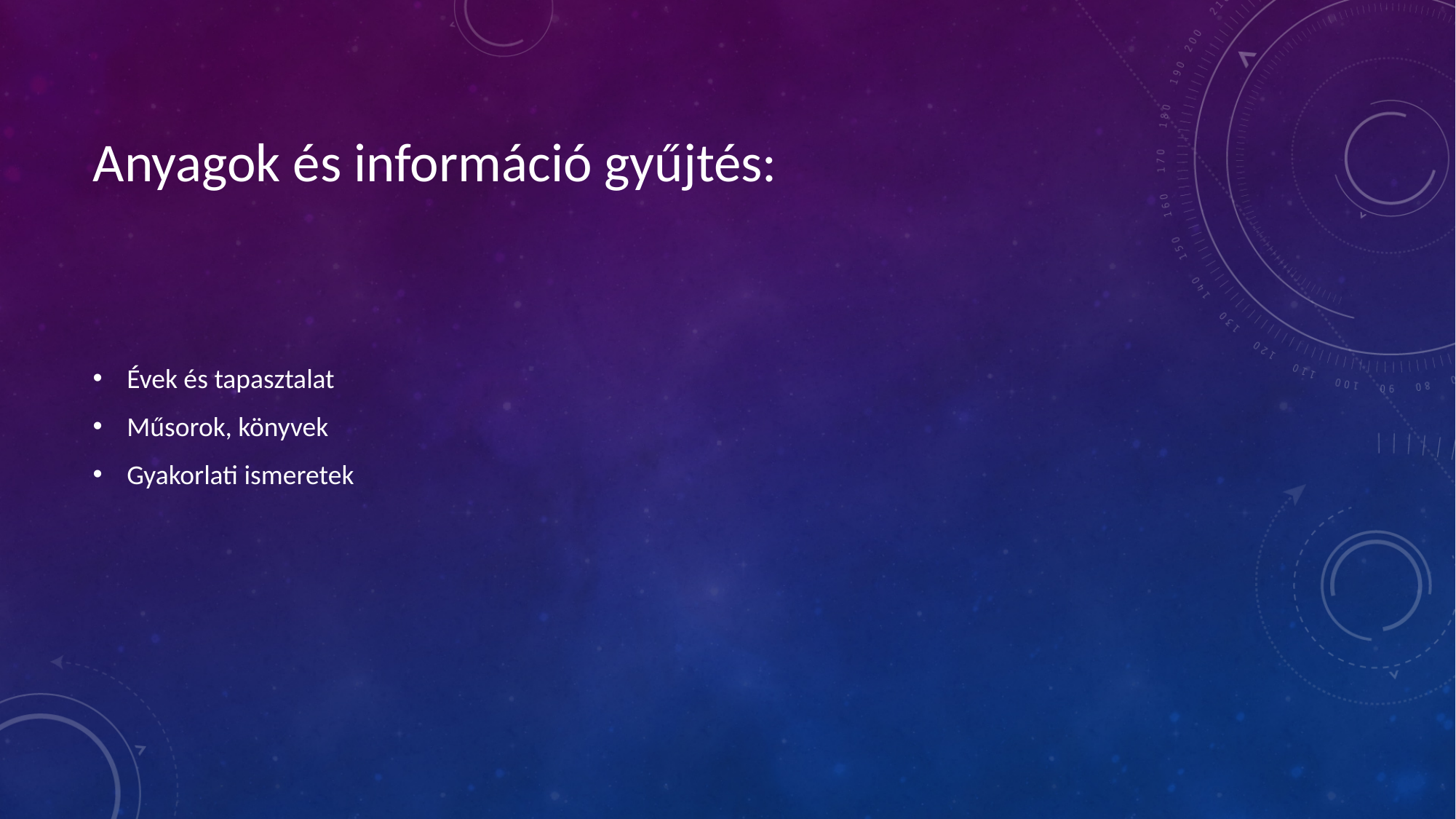

# Anyagok és információ gyűjtés:
Évek és tapasztalat
Műsorok, könyvek
Gyakorlati ismeretek